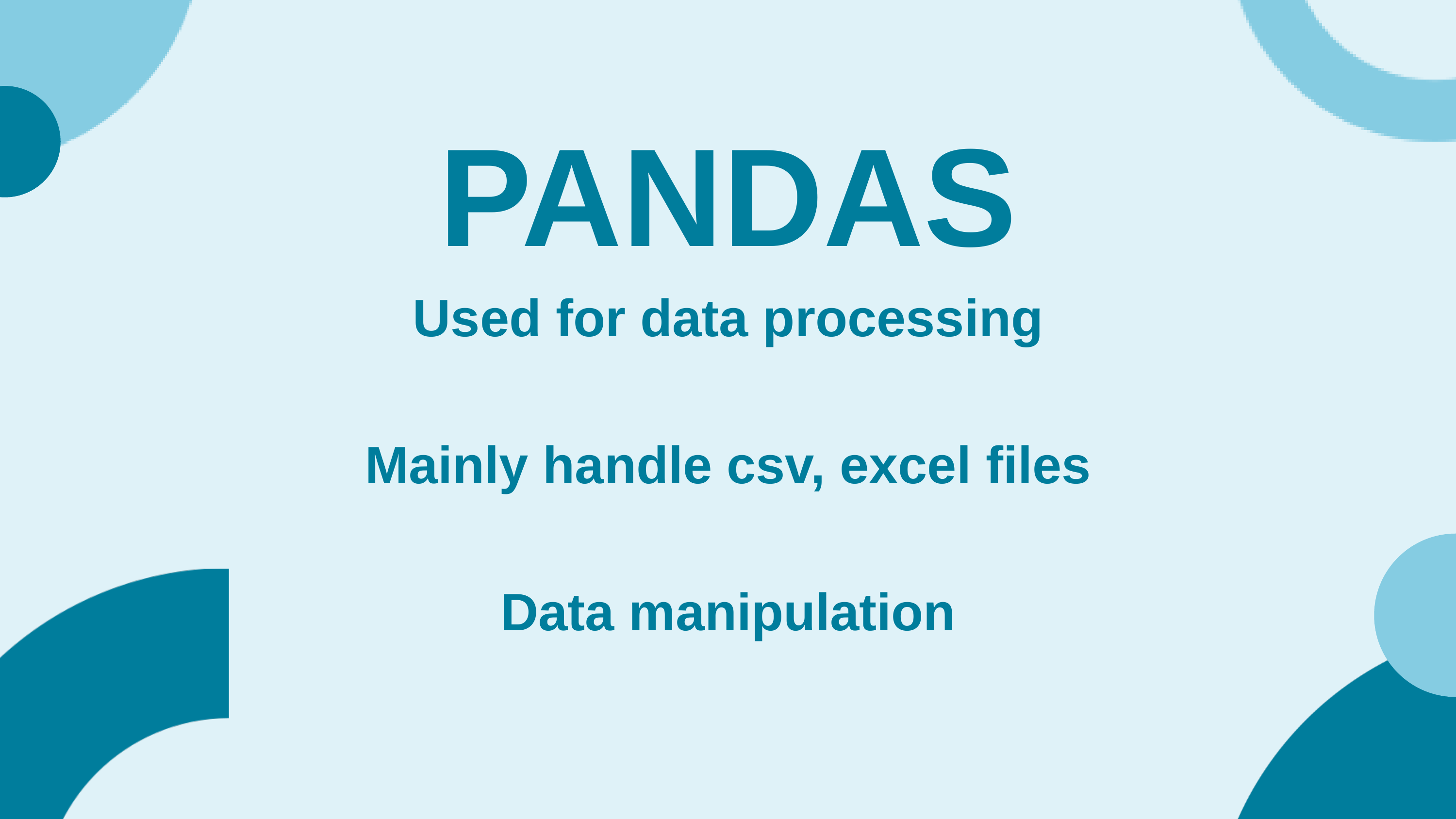

PANDAS
Used for data processing

Mainly handle csv, excel files

Data manipulation